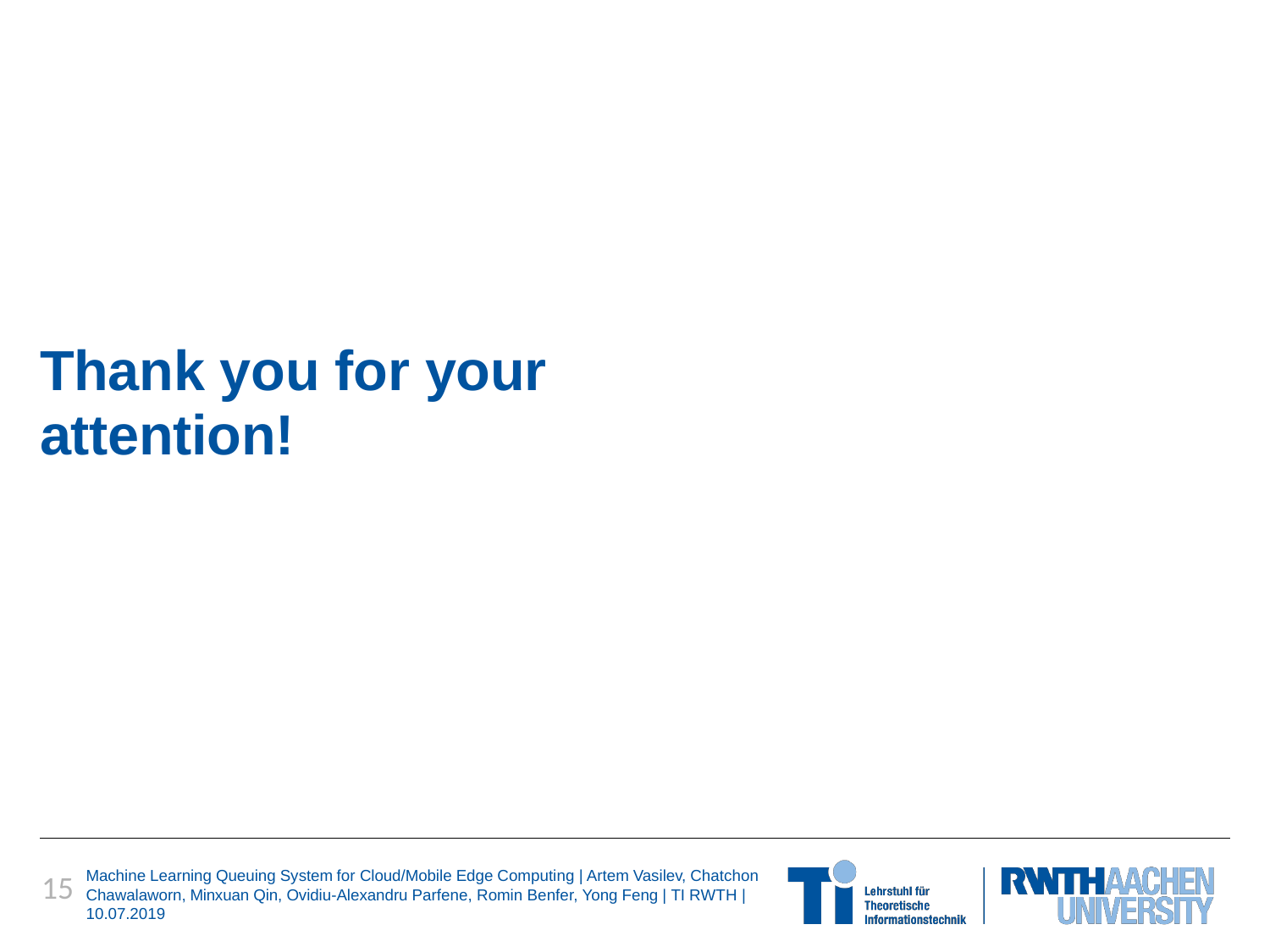

# Thank you for your attention!

Machine Learning Queuing System for Cloud/Mobile Edge Computing | Artem Vasilev, Chatchon  Chawalaworn, Minxuan Qin, Ovidiu-Alexandru Parfene, Romin Benfer, Yong Feng | TI RWTH |  10.07.2019
15